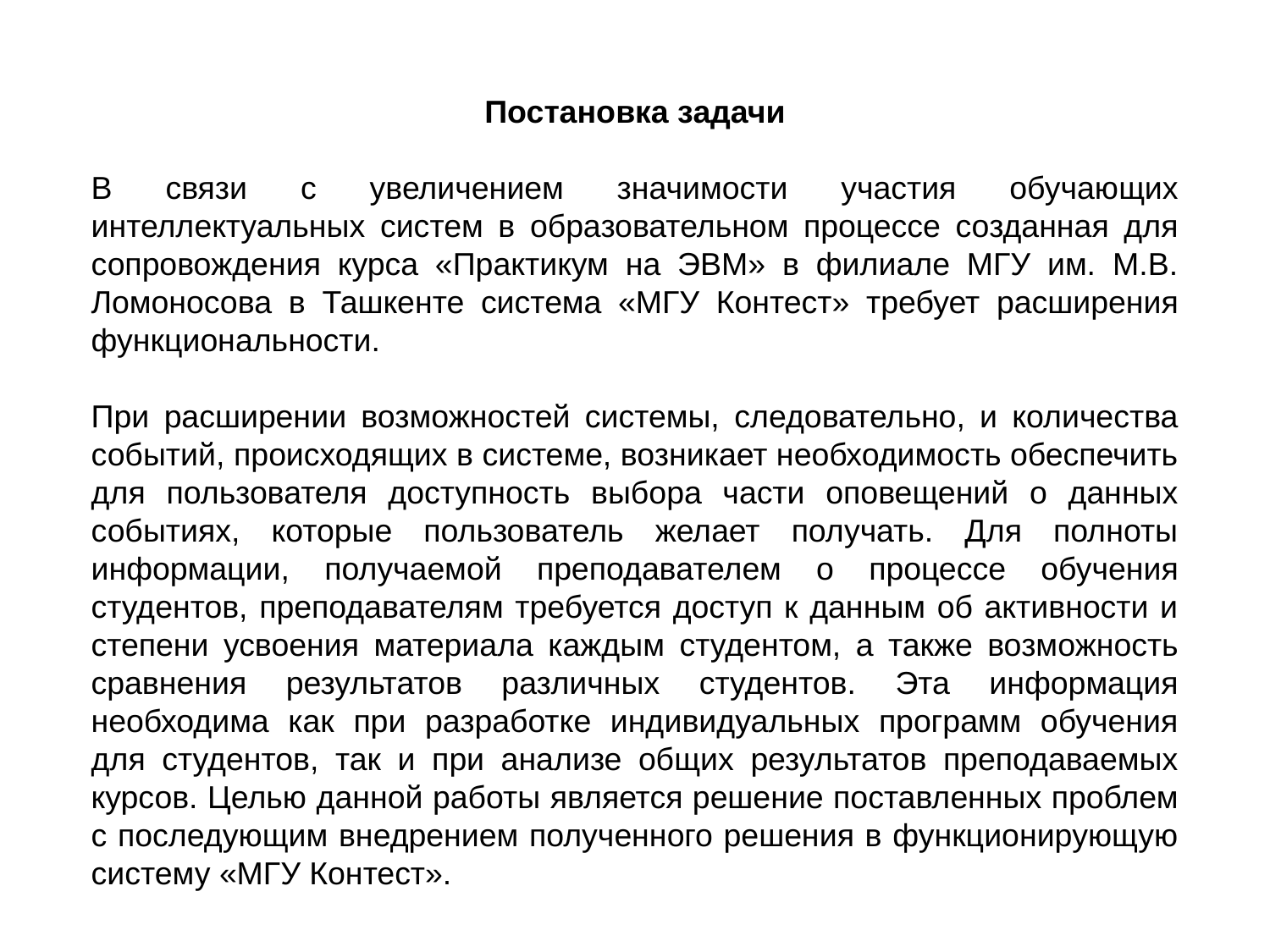

Постановка задачи

В связи с увеличением значимости участия обучающих интеллектуальных систем в образовательном процессе созданная для сопровождения курса «Практикум на ЭВМ» в филиале МГУ им. М.В. Ломоносова в Ташкенте система «МГУ Контест» требует расширения функциональности.

При расширении возможностей системы, следовательно, и количества событий, происходящих в системе, возникает необходимость обеспечить для пользователя доступность выбора части оповещений о данных событиях, которые пользователь желает получать. Для полноты информации, получаемой преподавателем о процессе обучения студентов, преподавателям требуется доступ к данным об активности и степени усвоения материала каждым студентом, а также возможность сравнения результатов различных студентов. Эта информация необходима как при разработке индивидуальных программ обучения для студентов, так и при анализе общих результатов преподаваемых курсов. Целью данной работы является решение поставленных проблем с последующим внедрением полученного решения в функционирующую систему «МГУ Контест».